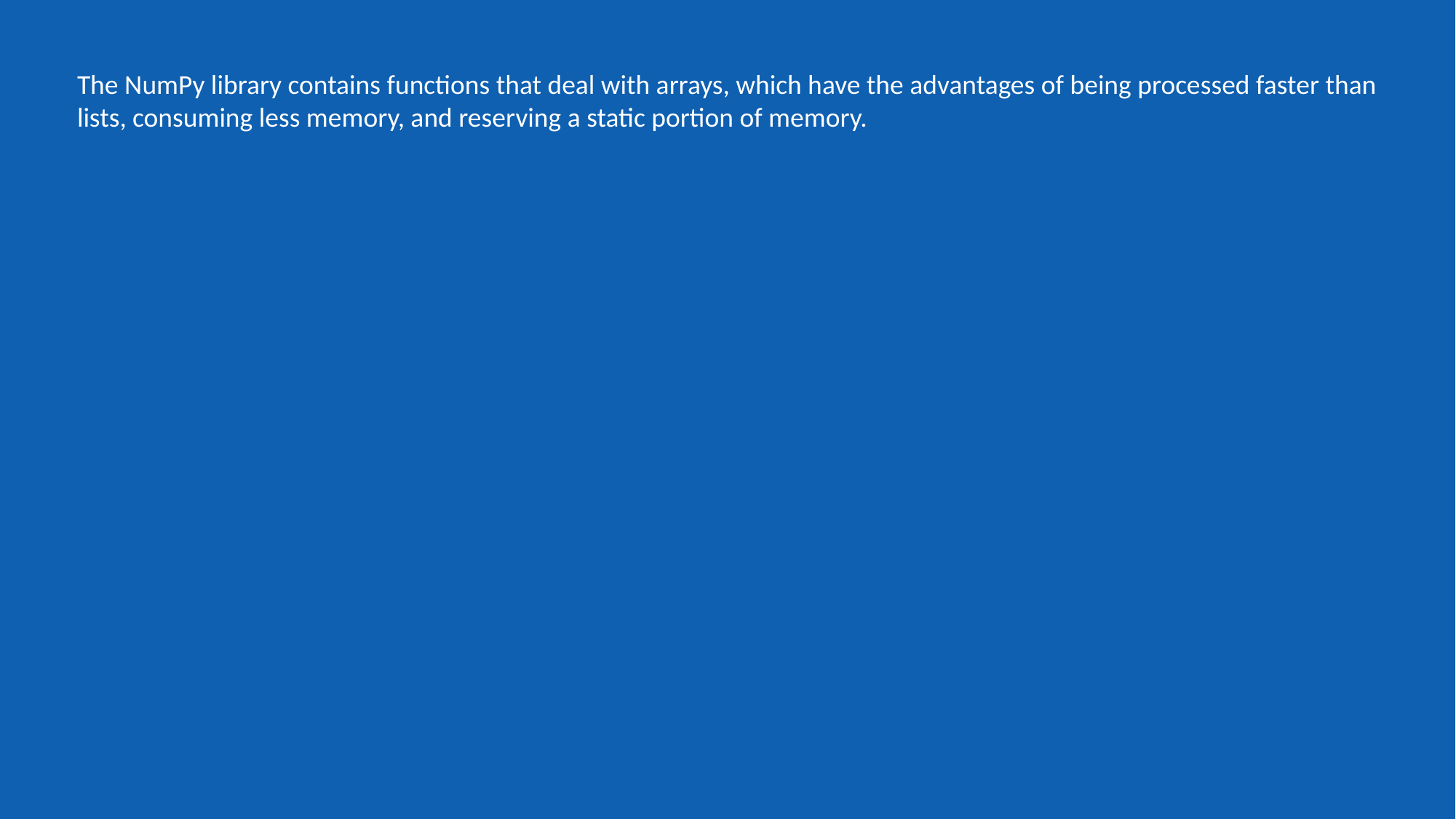

The NumPy library contains functions that deal with arrays, which have the advantages of being processed faster than lists, consuming less memory, and reserving a static portion of memory.